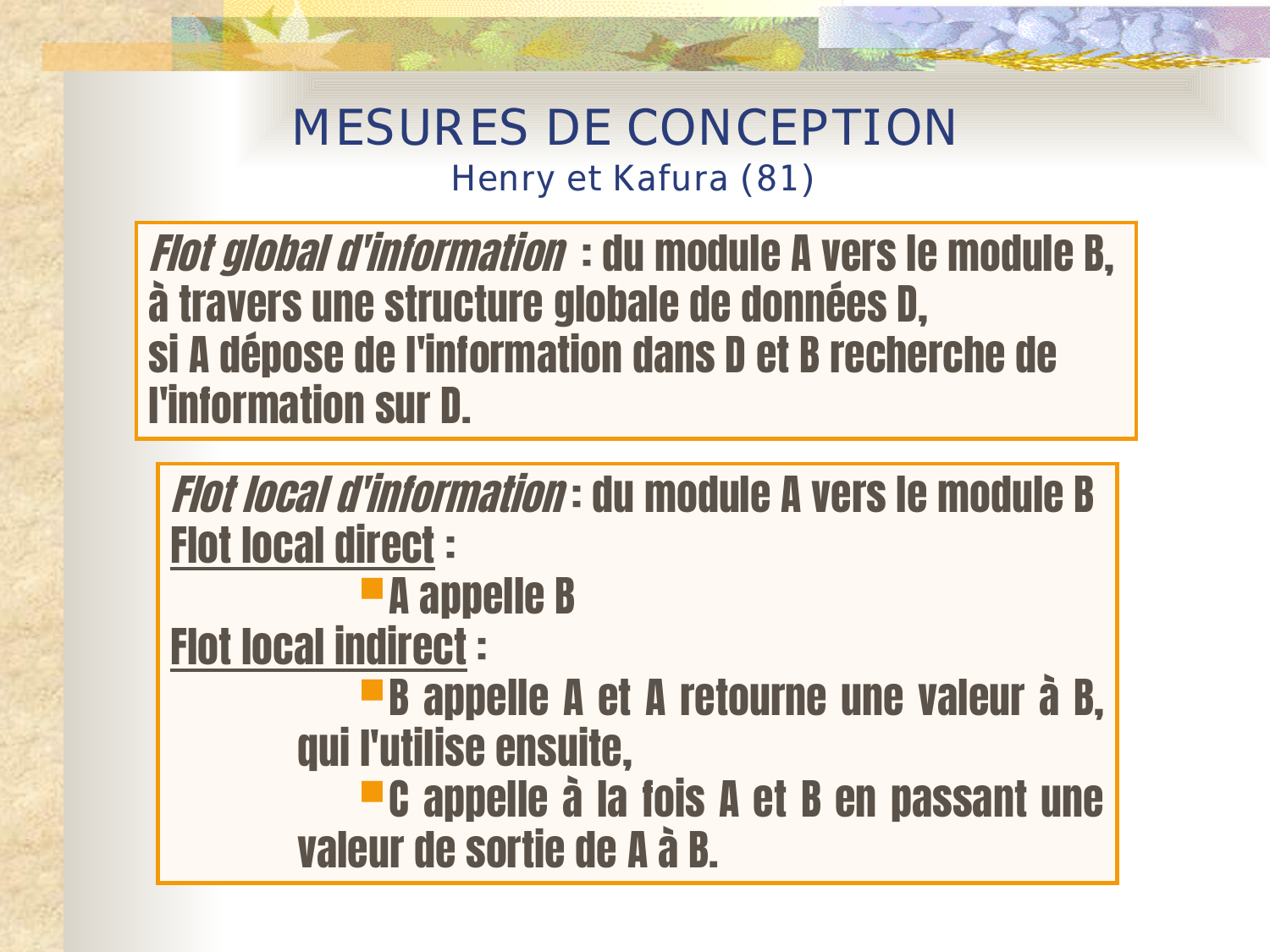

# MESURES DE CONCEPTION Henry et Kafura (81)
Flot global d'information  : du module A vers le module B, à travers une structure globale de données D,
si A dépose de l'information dans D et B recherche de l'information sur D.
Flot local d'information : du module A vers le module B
Flot local direct :
A appelle B
Flot local indirect :
B appelle A et A retourne une valeur à B, qui l'utilise ensuite,
C appelle à la fois A et B en passant une valeur de sortie de A à B.